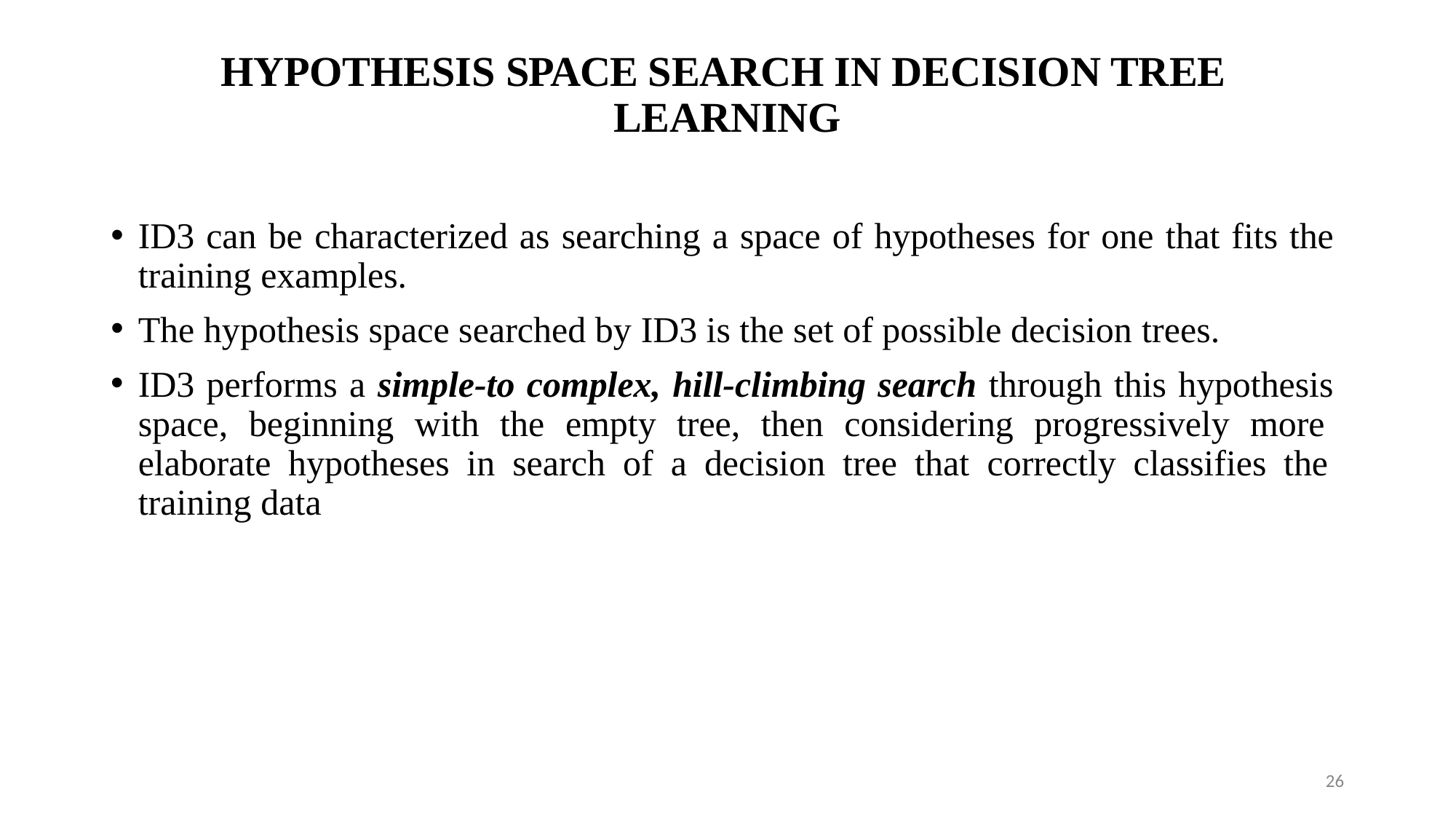

# HYPOTHESIS SPACE SEARCH IN DECISION TREE  LEARNING
ID3 can be characterized as searching a space of hypotheses for one that fits the  training examples.
The hypothesis space searched by ID3 is the set of possible decision trees.
ID3 performs a simple-to complex, hill-climbing search through this hypothesis  space, beginning with the empty tree, then considering progressively more  elaborate hypotheses in search of a decision tree that correctly classifies the  training data
26